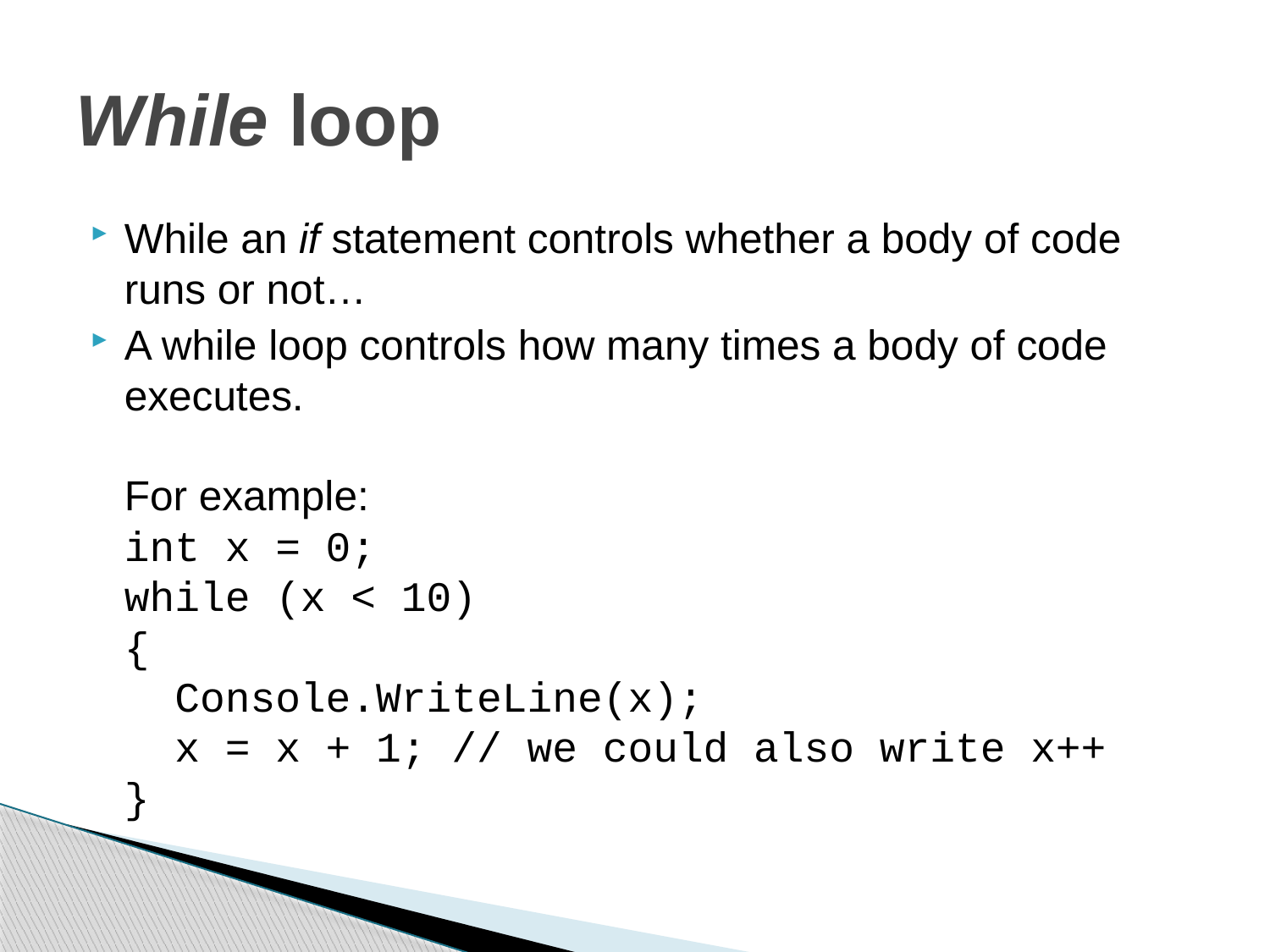

# While loop
While an if statement controls whether a body of code runs or not…
A while loop controls how many times a body of code executes.
For example:
int x = 0;
while (x < 10)
{
  Console.WriteLine(x);
  x = x + 1; // we could also write x++
}